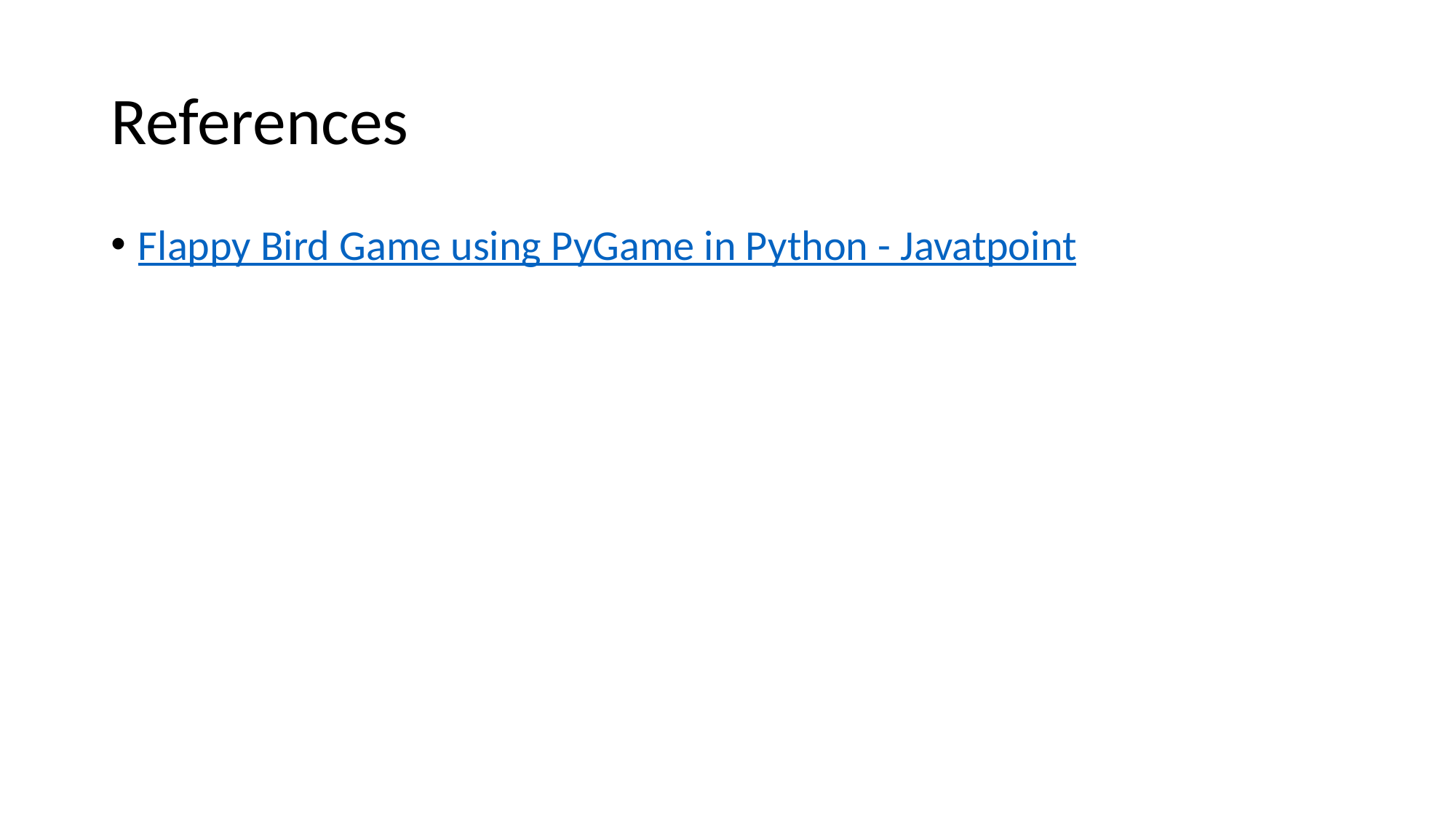

# References
Flappy Bird Game using PyGame in Python - Javatpoint